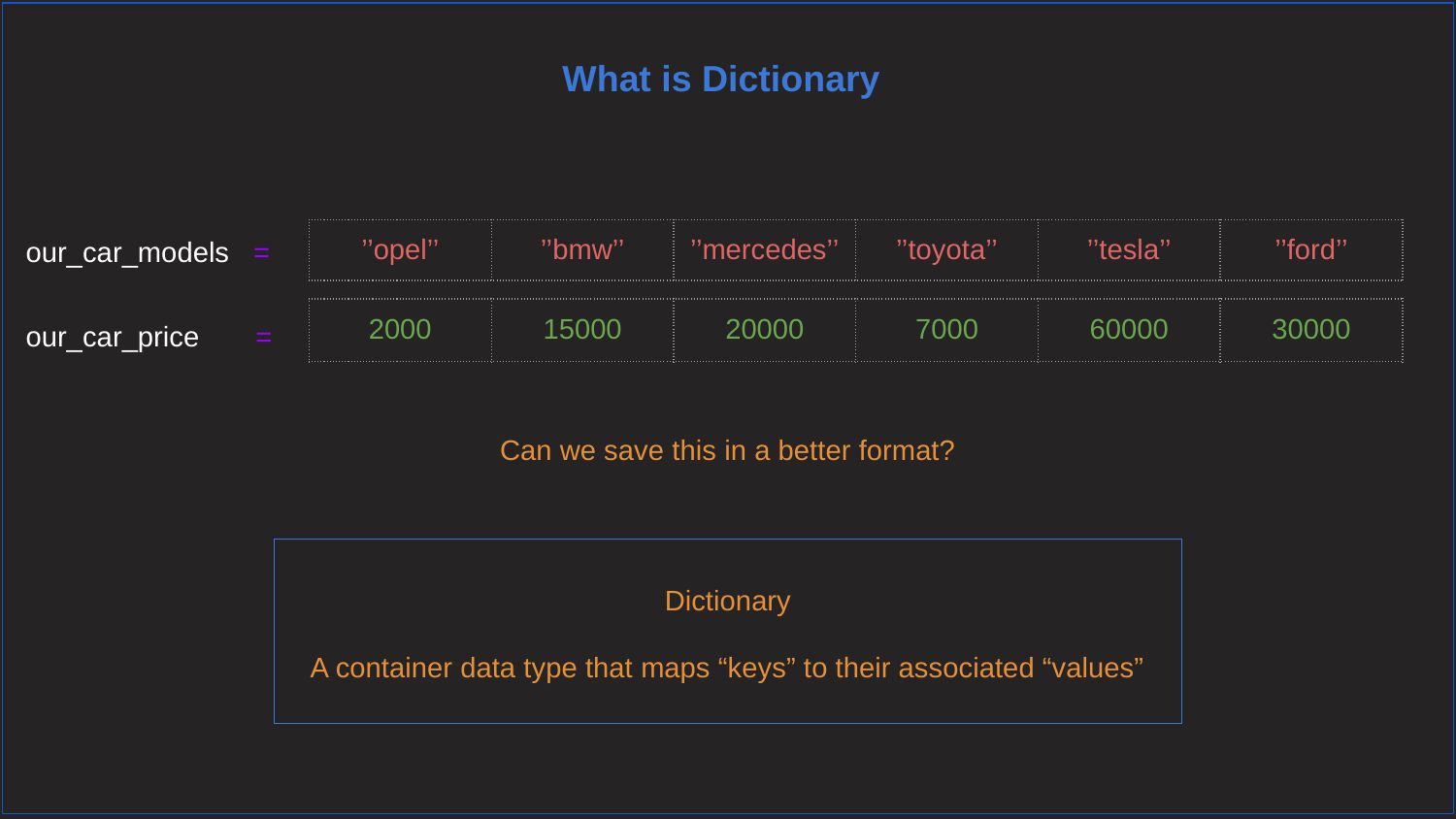

What is Dictionary
our_car_models   =
| ’’opel’’ | ’’bmw’’ | ’’mercedes’’ | ’’toyota’’ | ’’tesla’’ | ’’ford’’ |
| --- | --- | --- | --- | --- | --- |

| 2000 | 15000 | 20000 | 7000 | 60000 | 30000 |
| --- | --- | --- | --- | --- | --- |
our_car_price       =
Can we save this in a better format?

Dictionary
A container data type that maps “keys” to their associated “values”